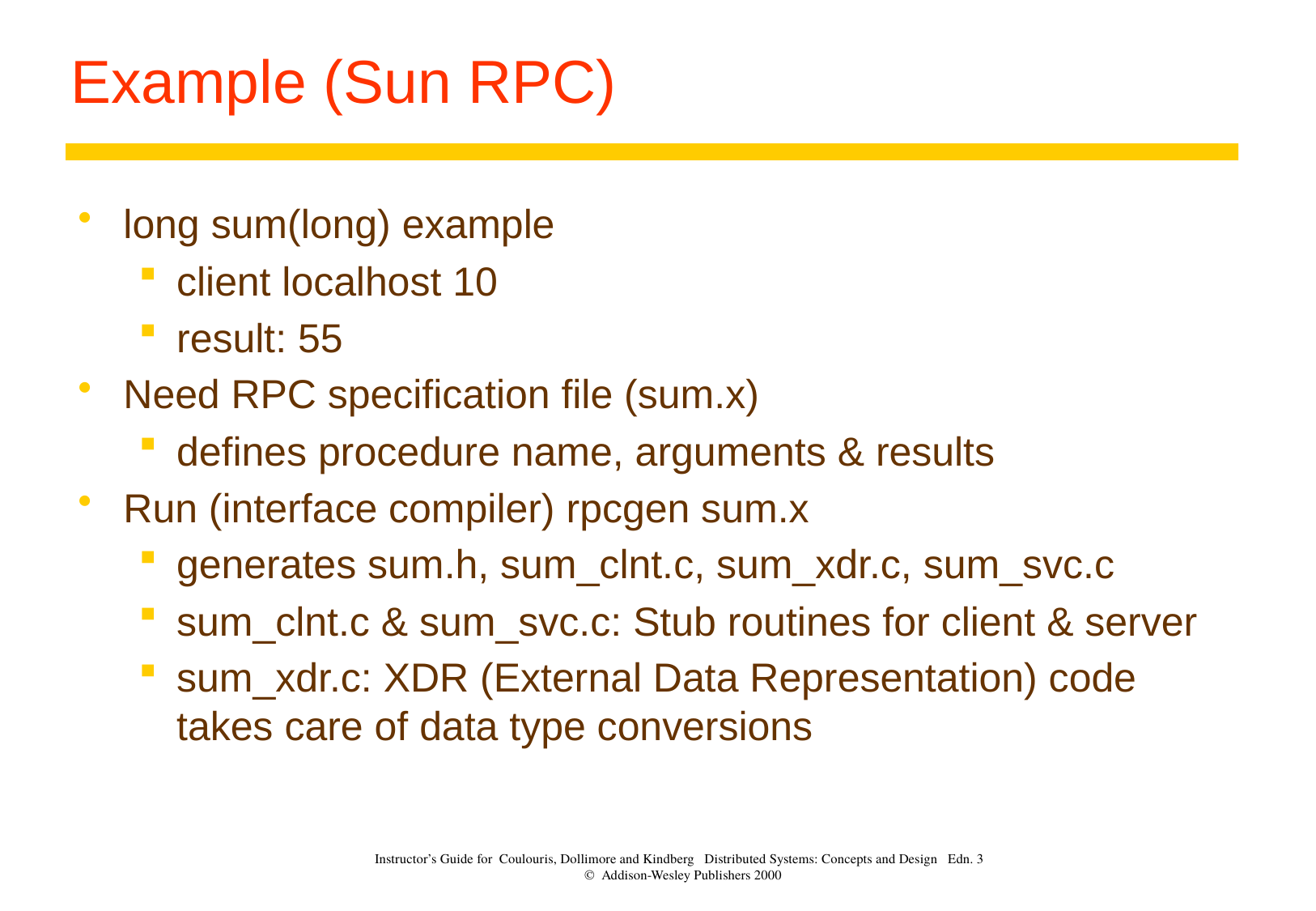

# Example (Sun RPC)
long sum(long) example
client localhost 10
result: 55
Need RPC specification file (sum.x)
defines procedure name, arguments & results
Run (interface compiler) rpcgen sum.x
generates sum.h, sum_clnt.c, sum_xdr.c, sum_svc.c
sum_clnt.c & sum_svc.c: Stub routines for client & server
sum_xdr.c: XDR (External Data Representation) code takes care of data type conversions
Instructor’s Guide for  Coulouris, Dollimore and Kindberg   Distributed Systems: Concepts and Design   Edn. 3
©  Addison-Wesley Publishers 2000